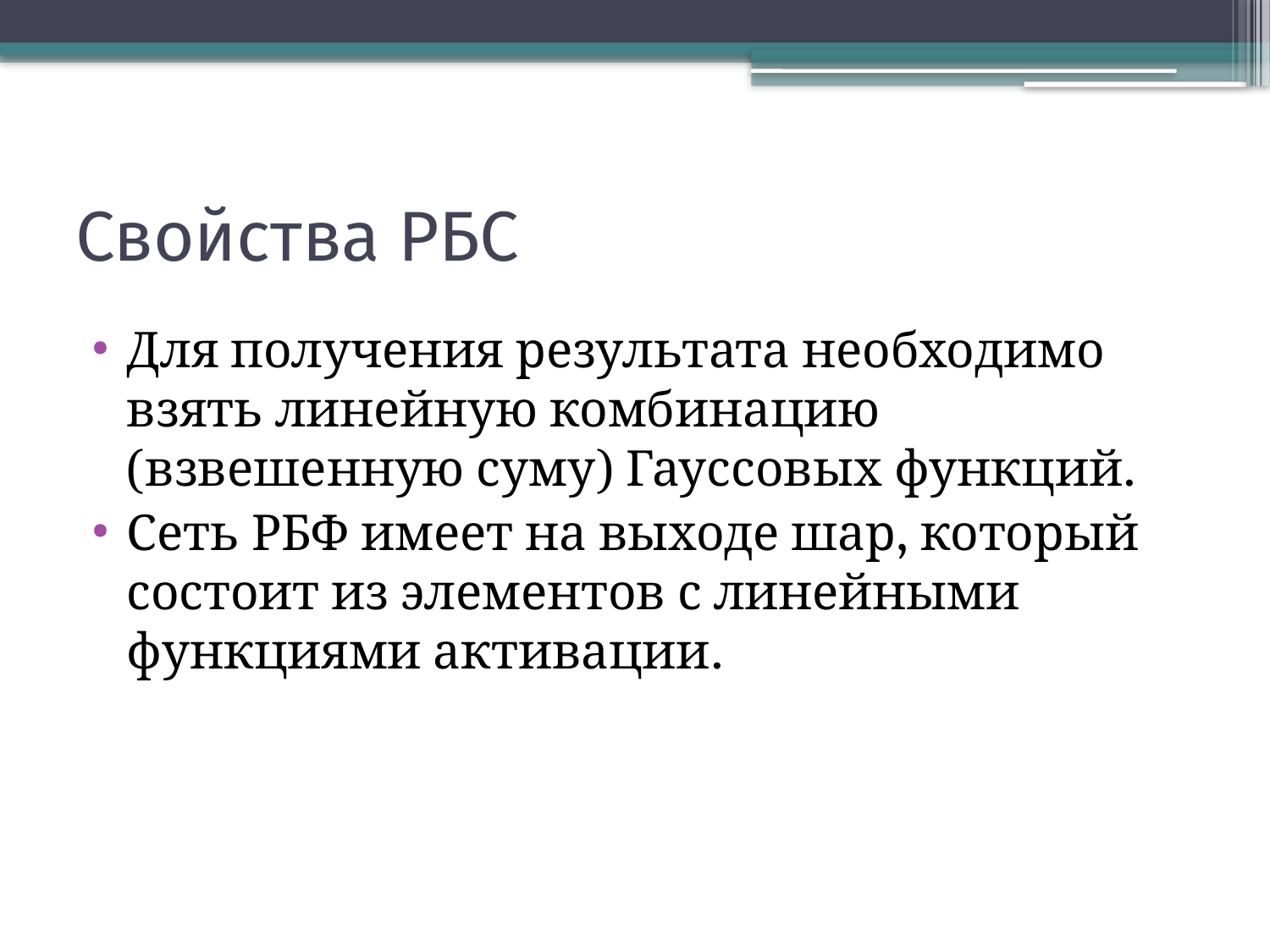

# Свойства РБС
Для получения результата необходимо взять линейную комбинацию (взвешенную суму) Гауссовых функций.
Сеть РБФ имеет на выходе шар, который состоит из элементов с линейными функциями активации.